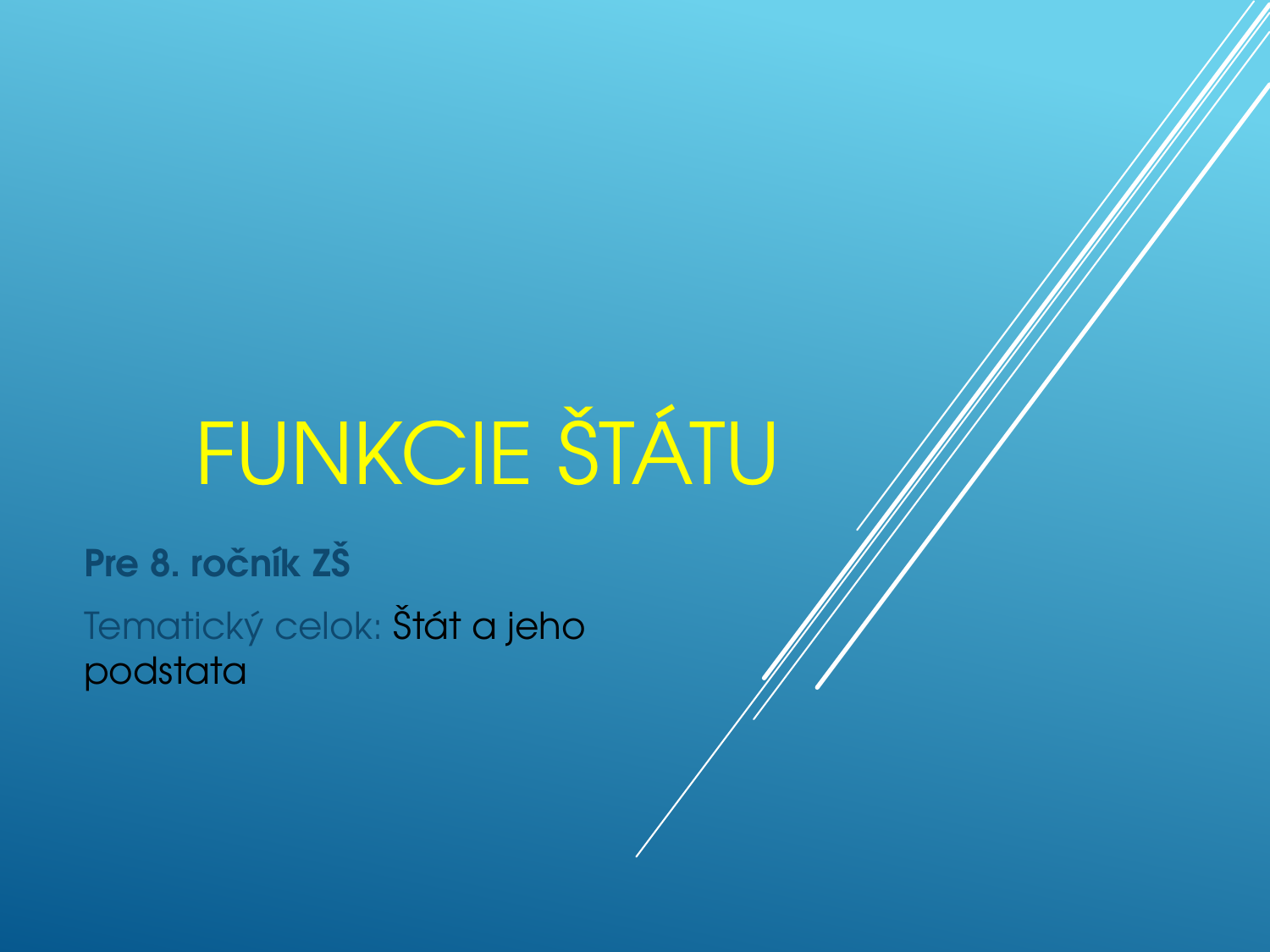

# Funkcie štátu
Pre 8. ročník ZŠ
Tematický celok: Štát a jeho podstata